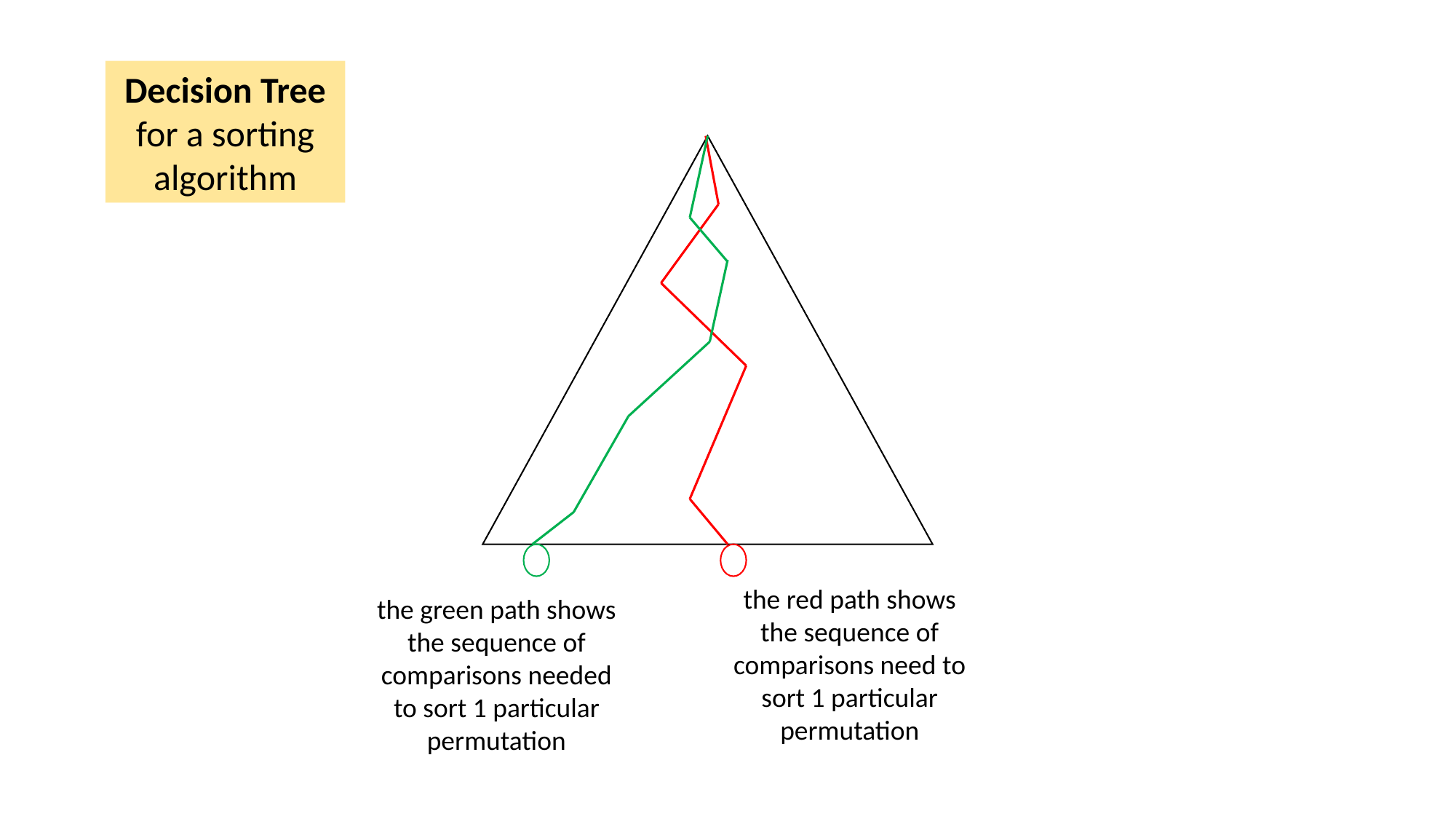

Decision Tree
for a sorting algorithm

the red path shows the sequence of comparisons need to sort 1 particular permutation
the green path shows the sequence of comparisons needed to sort 1 particular permutation